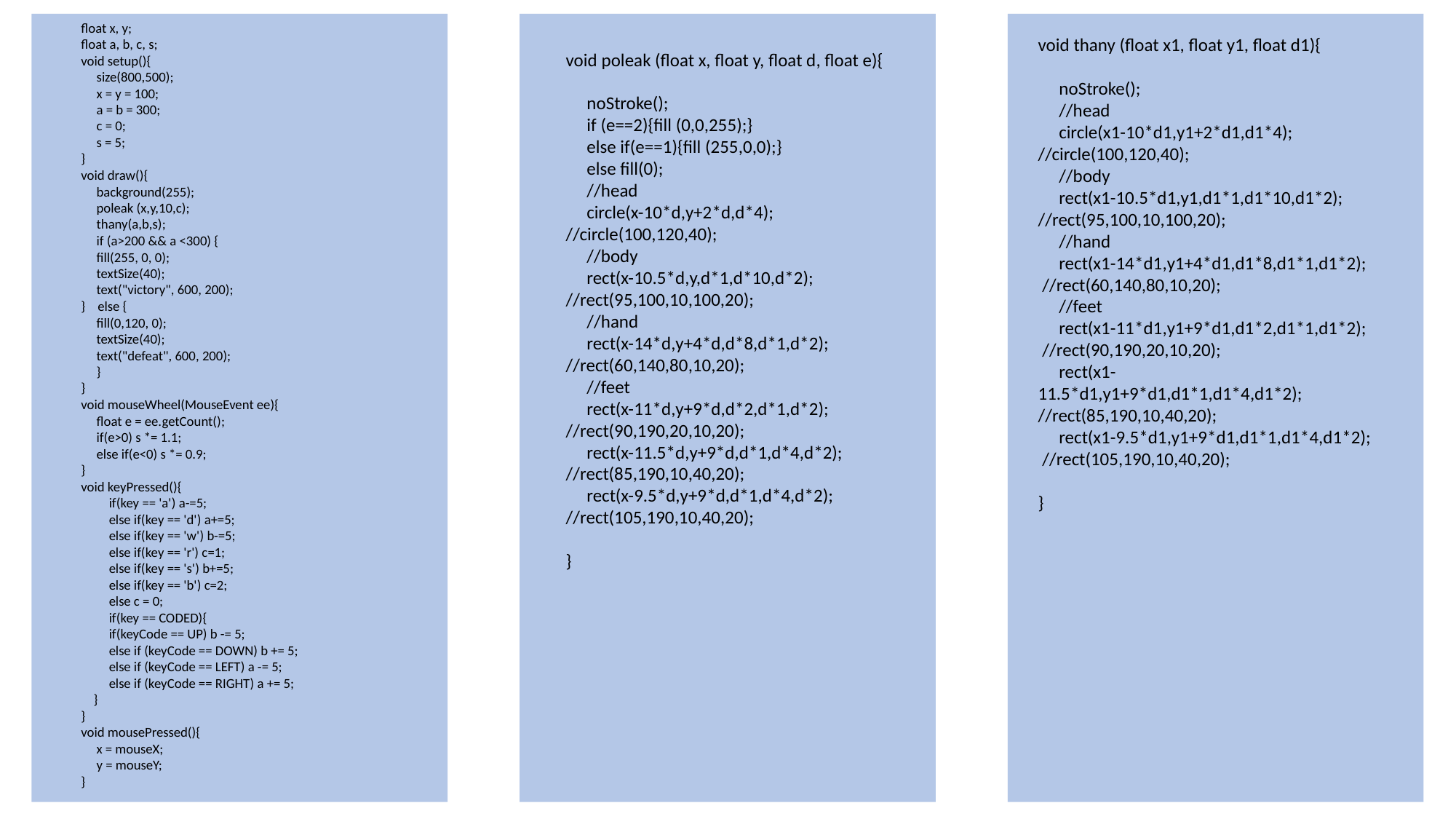

float x, y;
float a, b, c, s;
void setup(){
     size(800,500);
     x = y = 100;
     a = b = 300;
     c = 0;
     s = 5;
}
void draw(){
     background(255);
     poleak (x,y,10,c);
     thany(a,b,s);
     if (a>200 && a <300) {
     fill(255, 0, 0);
     textSize(40);
     text("victory", 600, 200);
}    else {
     fill(0,120, 0);
     textSize(40);
     text("defeat", 600, 200);
     }
}
void mouseWheel(MouseEvent ee){
     float e = ee.getCount();
     if(e>0) s *= 1.1;
     else if(e<0) s *= 0.9;
}
void keyPressed(){
         if(key == 'a') a-=5;
         else if(key == 'd') a+=5;
         else if(key == 'w') b-=5;
         else if(key == 'r') c=1;
         else if(key == 's') b+=5;
         else if(key == 'b') c=2;
         else c = 0;
         if(key == CODED){
         if(keyCode == UP) b -= 5;
         else if (keyCode == DOWN) b += 5;
         else if (keyCode == LEFT) a -= 5;
         else if (keyCode == RIGHT) a += 5;
    }
}
void mousePressed(){
     x = mouseX;
     y = mouseY;
}

void thany (float x1, float y1, float d1){

     noStroke();
     //head
     circle(x1-10*d1,y1+2*d1,d1*4);      //circle(100,120,40);
     //body
     rect(x1-10.5*d1,y1,d1*1,d1*10,d1*2);  //rect(95,100,10,100,20);
     //hand
     rect(x1-14*d1,y1+4*d1,d1*8,d1*1,d1*2);   //rect(60,140,80,10,20);
     //feet
     rect(x1-11*d1,y1+9*d1,d1*2,d1*1,d1*2);   //rect(90,190,20,10,20);
     rect(x1-11.5*d1,y1+9*d1,d1*1,d1*4,d1*2);   //rect(85,190,10,40,20);
     rect(x1-9.5*d1,y1+9*d1,d1*1,d1*4,d1*2);  //rect(105,190,10,40,20);

}
void poleak (float x, float y, float d, float e){

     noStroke();
     if (e==2){fill (0,0,255);}
     else if(e==1){fill (255,0,0);}
     else fill(0);
     //head
     circle(x-10*d,y+2*d,d*4);      //circle(100,120,40);
     //body
     rect(x-10.5*d,y,d*1,d*10,d*2);  //rect(95,100,10,100,20);
     //hand
     rect(x-14*d,y+4*d,d*8,d*1,d*2);   //rect(60,140,80,10,20);
     //feet
     rect(x-11*d,y+9*d,d*2,d*1,d*2);   //rect(90,190,20,10,20);
     rect(x-11.5*d,y+9*d,d*1,d*4,d*2);   //rect(85,190,10,40,20);
     rect(x-9.5*d,y+9*d,d*1,d*4,d*2);  //rect(105,190,10,40,20);

}